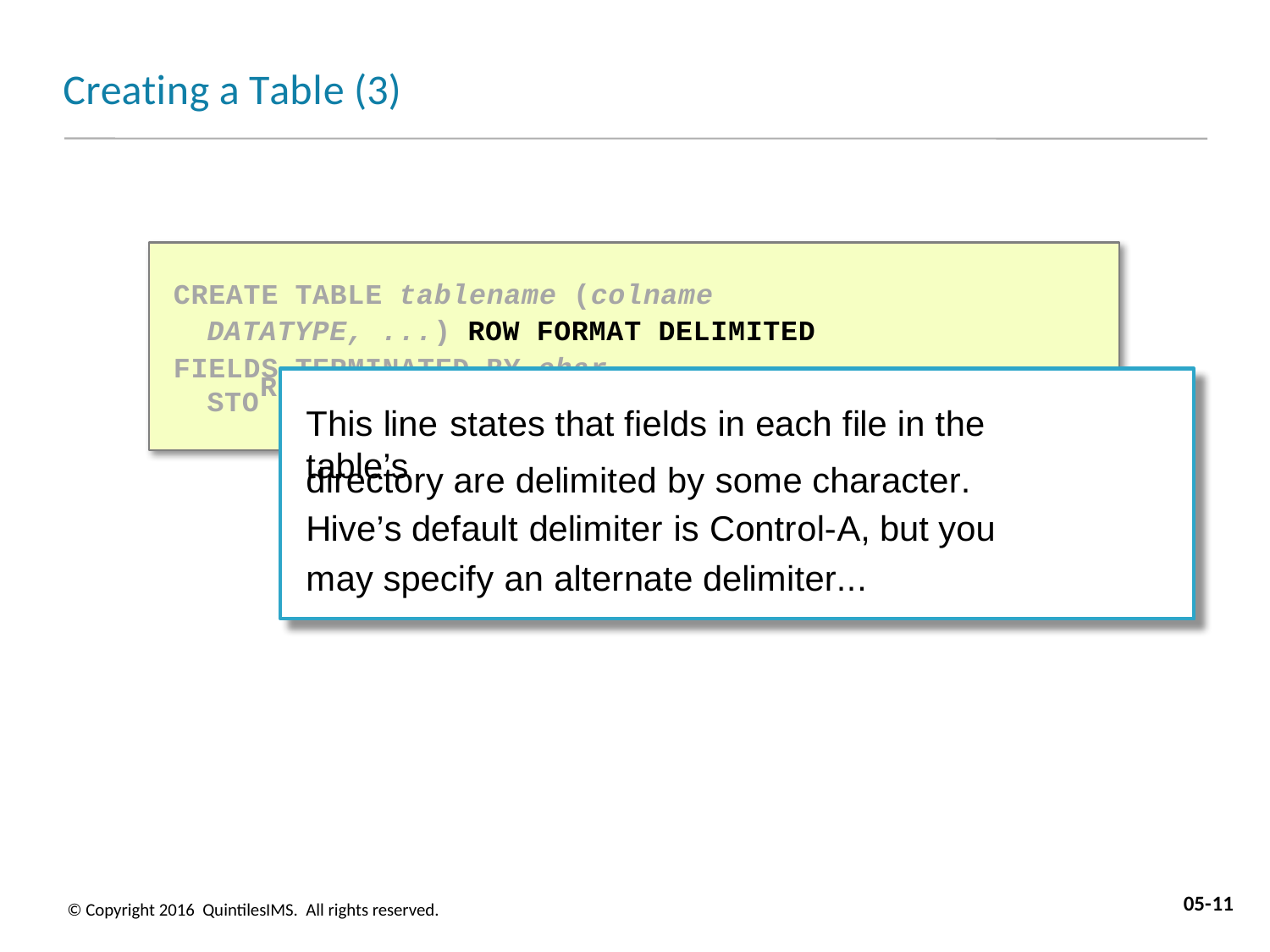

# Creating a Table (3)

CREATE TABLE tablename (colname DATATYPE, ...) ROW FORMAT DELIMITED
FIELDS TERMINATED BY char

RED AS {TEXTFILE|SEQUENCEFILE|RCFILE|PARQUET}

STO

This line states that fields in each file in the table’s
directory are delimited by some character. Hive’s default delimiter is Control-A, but you may specify an alternate delimiter...
05-11
© Copyright 2016  QuintilesIMS.  All rights reserved.